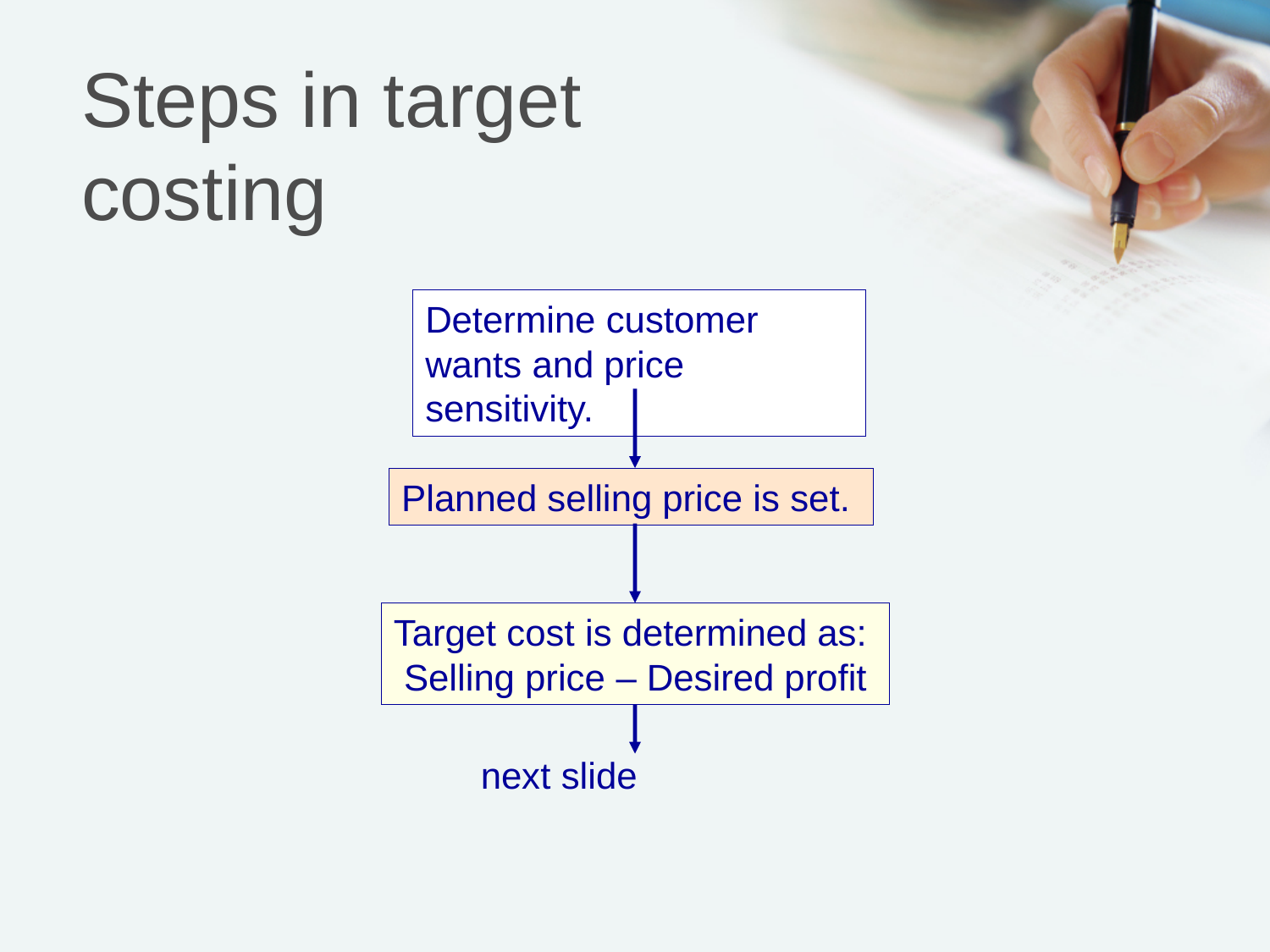

# Steps in target costing
Determine customer wants and price sensitivity.

Planned selling price is set.

Target cost is determined as:  Selling price – Desired profit

next slide